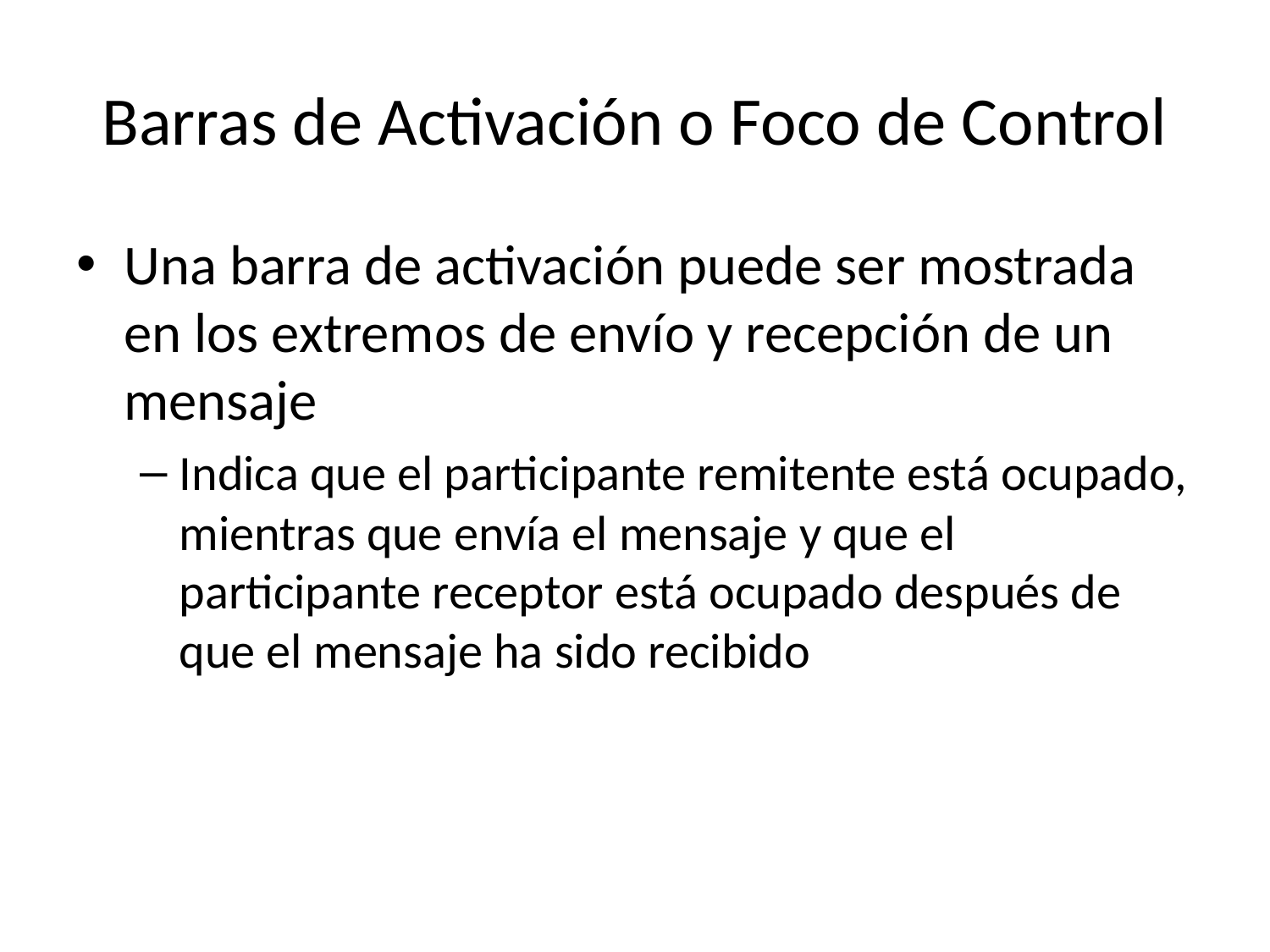

# Barras de Activación o Foco de Control
Una barra de activación puede ser mostrada en los extremos de envío y recepción de un mensaje
Indica que el participante remitente está ocupado, mientras que envía el mensaje y que el participante receptor está ocupado después de que el mensaje ha sido recibido